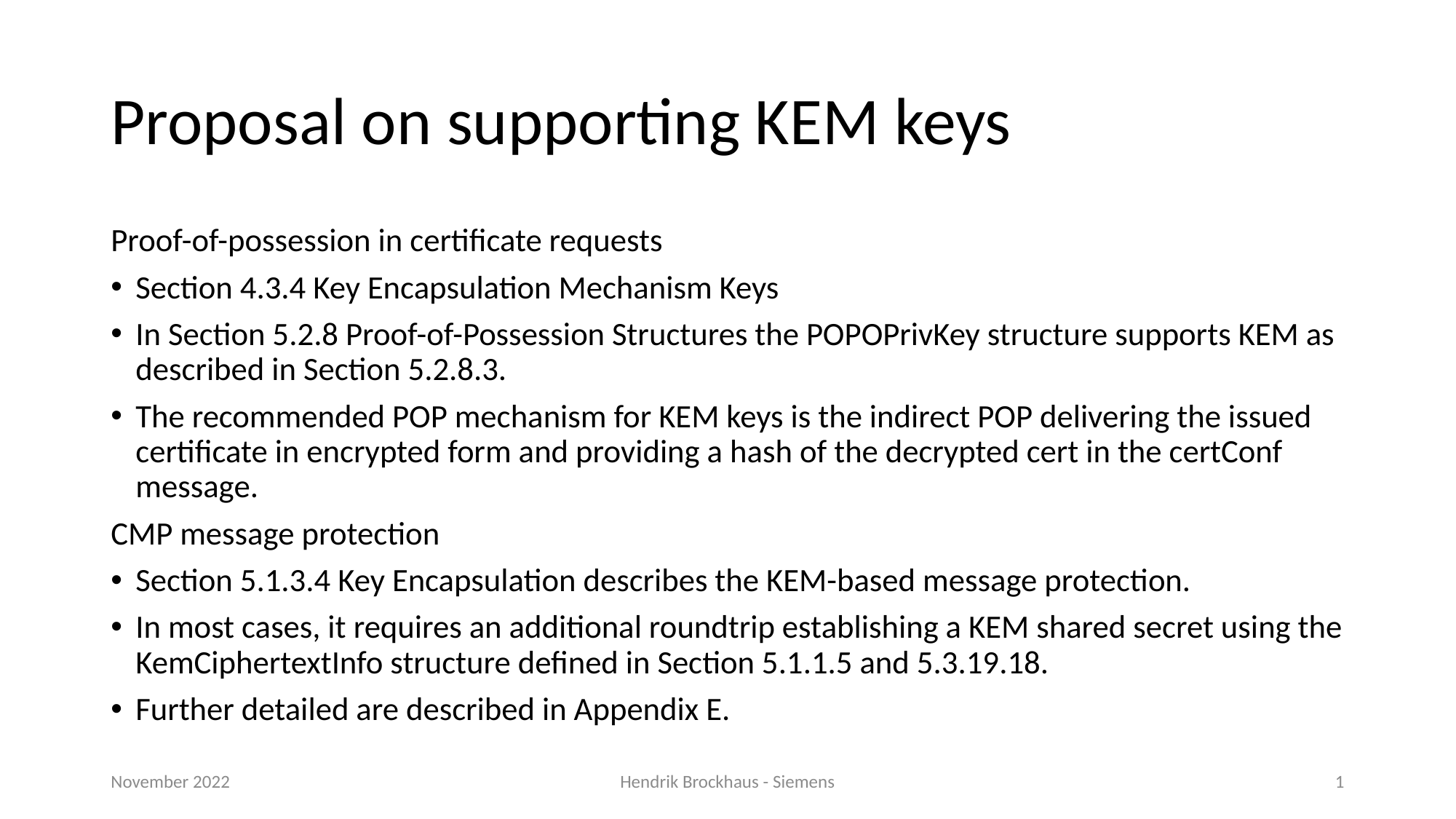

# Proposal on supporting KEM keys
Proof-of-possession in certificate requests
Section 4.3.4 Key Encapsulation Mechanism Keys
In Section 5.2.8 Proof-of-Possession Structures the POPOPrivKey structure supports KEM as described in Section 5.2.8.3.
The recommended POP mechanism for KEM keys is the indirect POP delivering the issued certificate in encrypted form and providing a hash of the decrypted cert in the certConf message.
CMP message protection
Section 5.1.3.4 Key Encapsulation describes the KEM-based message protection.
In most cases, it requires an additional roundtrip establishing a KEM shared secret using the KemCiphertextInfo structure defined in Section 5.1.1.5 and 5.3.19.18.
Further detailed are described in Appendix E.
November 2022
Hendrik Brockhaus - Siemens
1